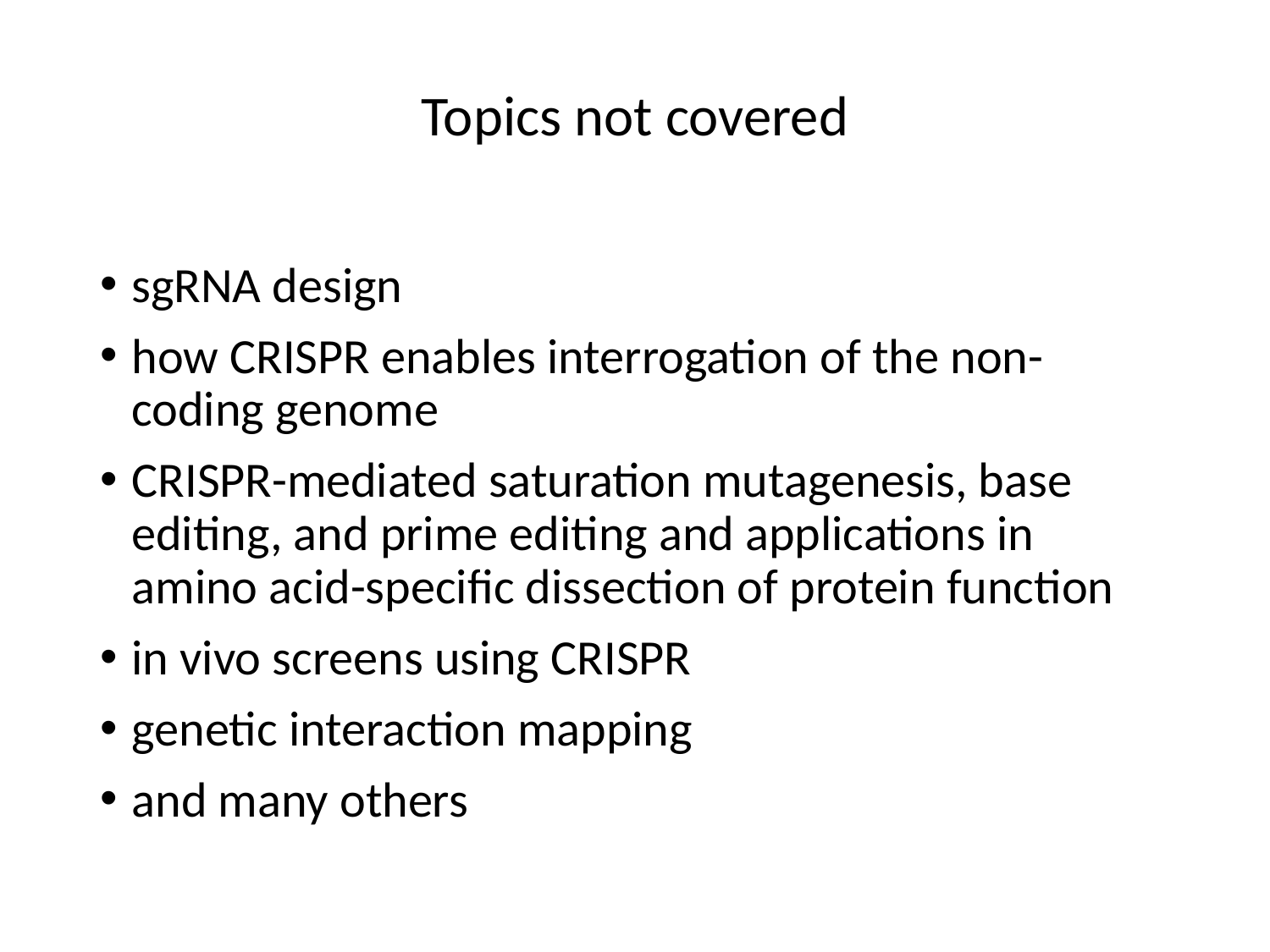

# Topics not covered
sgRNA design
how CRISPR enables interrogation of the non-coding genome
CRISPR-mediated saturation mutagenesis, base editing, and prime editing and applications in amino acid-specific dissection of protein function
in vivo screens using CRISPR
genetic interaction mapping
and many others